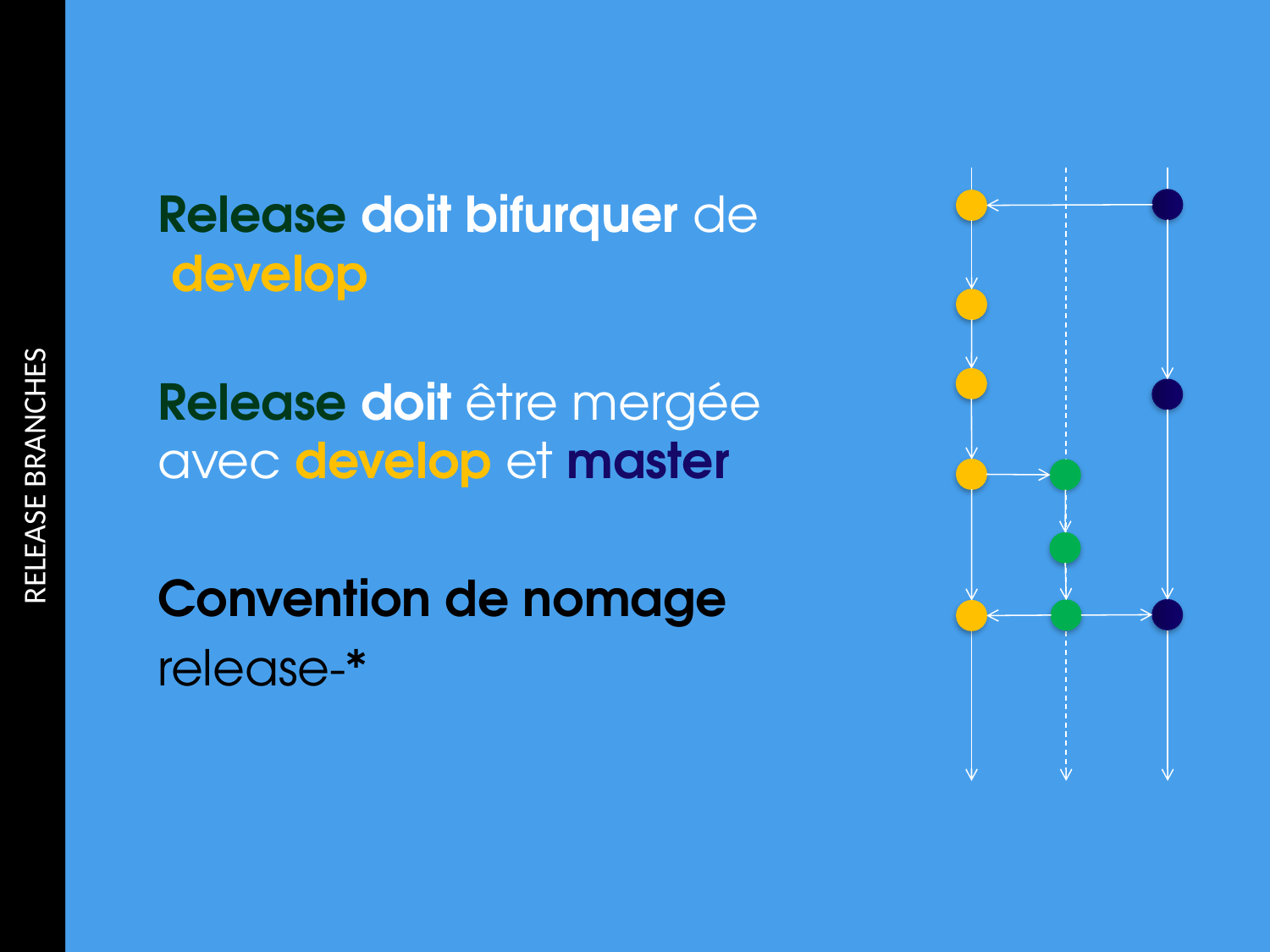

RELEASE BRANCHES
Release doit bifurquer de  develop
Release doit être mergée avec develop et master

Convention de nomage
release-*